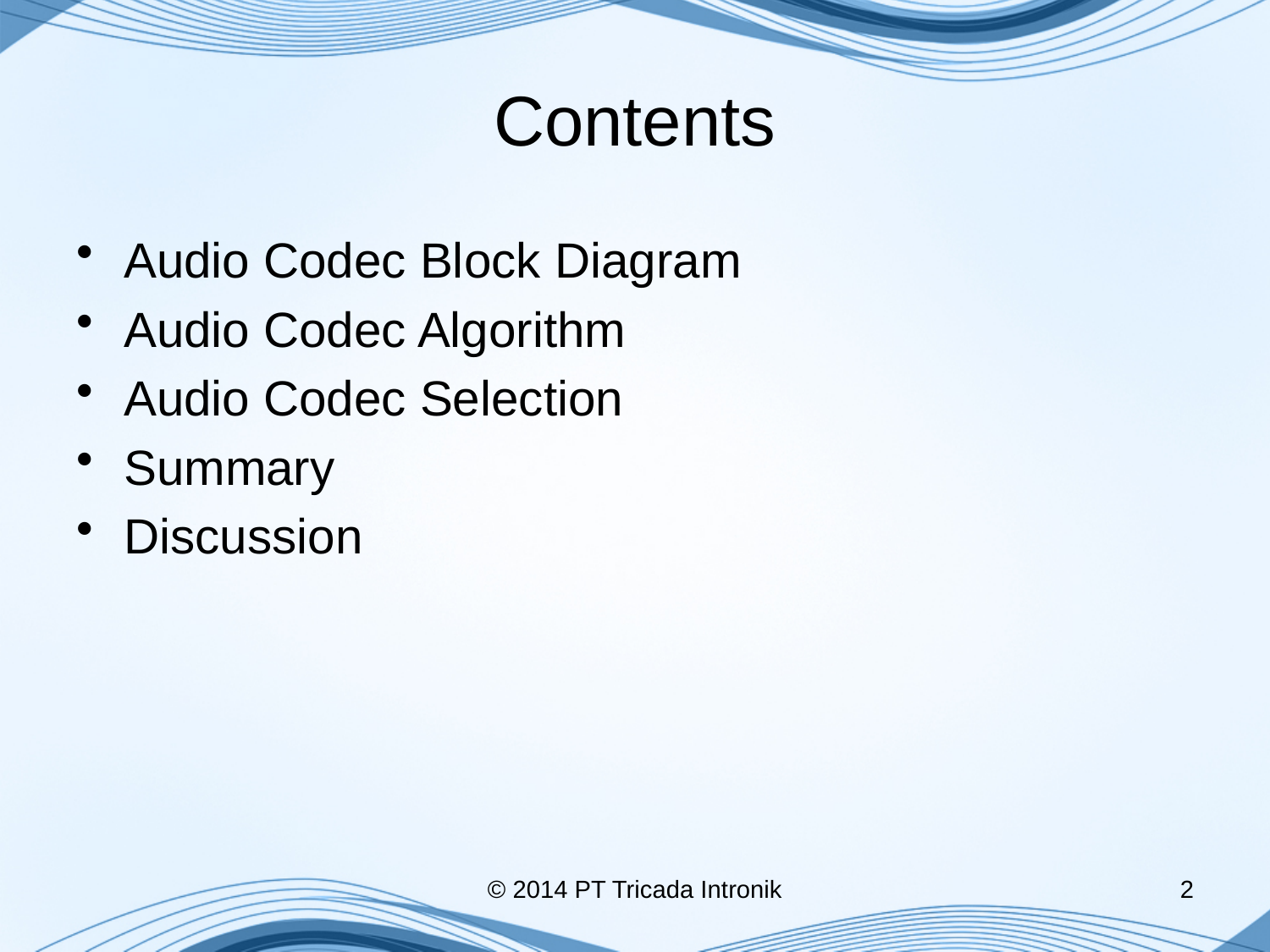

# Contents
Audio Codec Block Diagram
Audio Codec Algorithm
Audio Codec Selection
Summary
Discussion

© 2014 PT Tricada Intronik
2